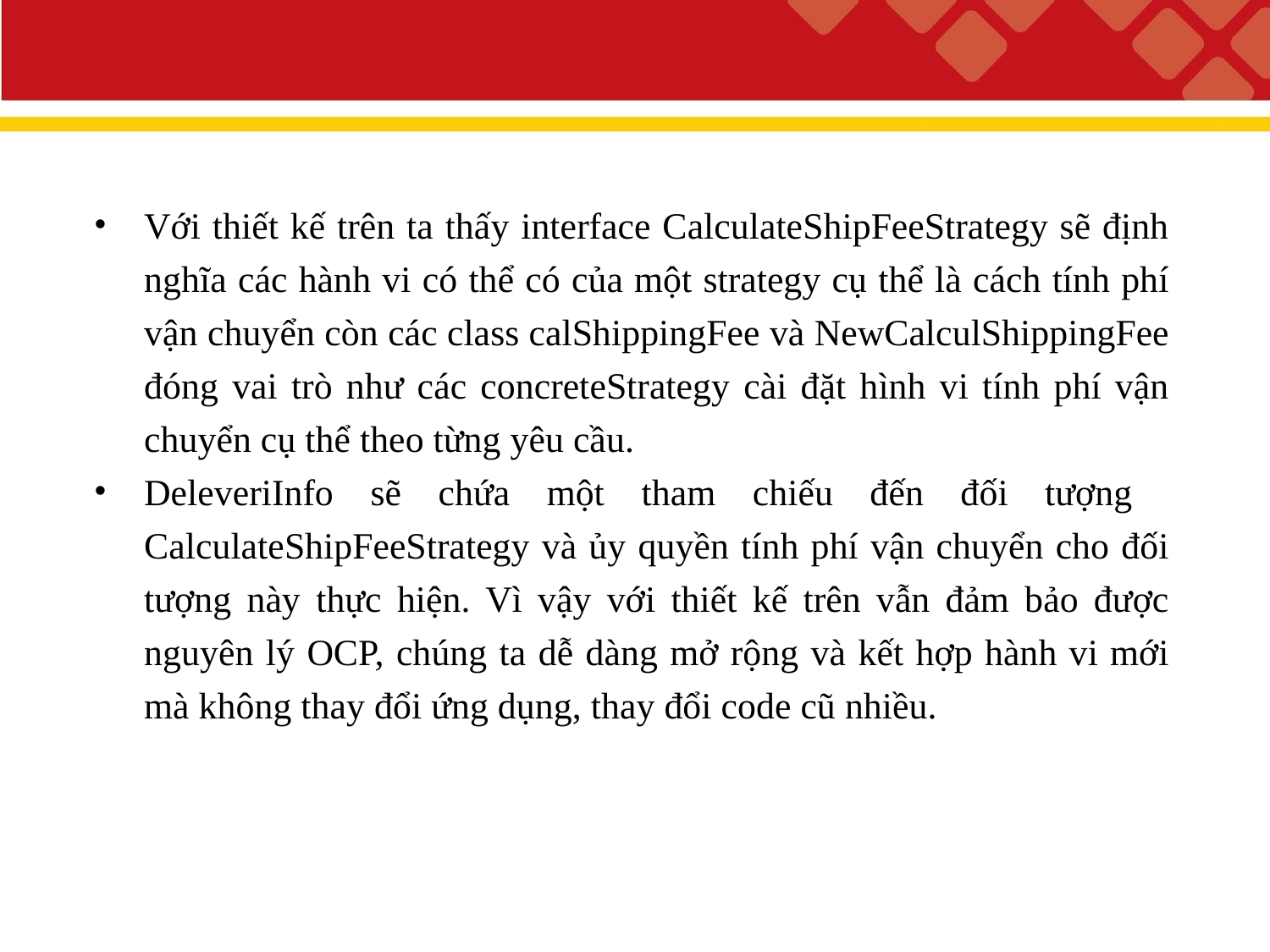

#
Với thiết kế trên ta thấy interface CalculateShipFeeStrategy sẽ định nghĩa các hành vi có thể có của một strategy cụ thể là cách tính phí vận chuyển còn các class calShippingFee và NewCalculShippingFee đóng vai trò như các concreteStrategy cài đặt hình vi tính phí vận chuyển cụ thể theo từng yêu cầu.
DeleveriInfo sẽ chứa một tham chiếu đến đối tượng  CalculateShipFeeStrategy và ủy quyền tính phí vận chuyển cho đối tượng này thực hiện. Vì vậy với thiết kế trên vẫn đảm bảo được nguyên lý OCP, chúng ta dễ dàng mở rộng và kết hợp hành vi mới mà không thay đổi ứng dụng, thay đổi code cũ nhiều.